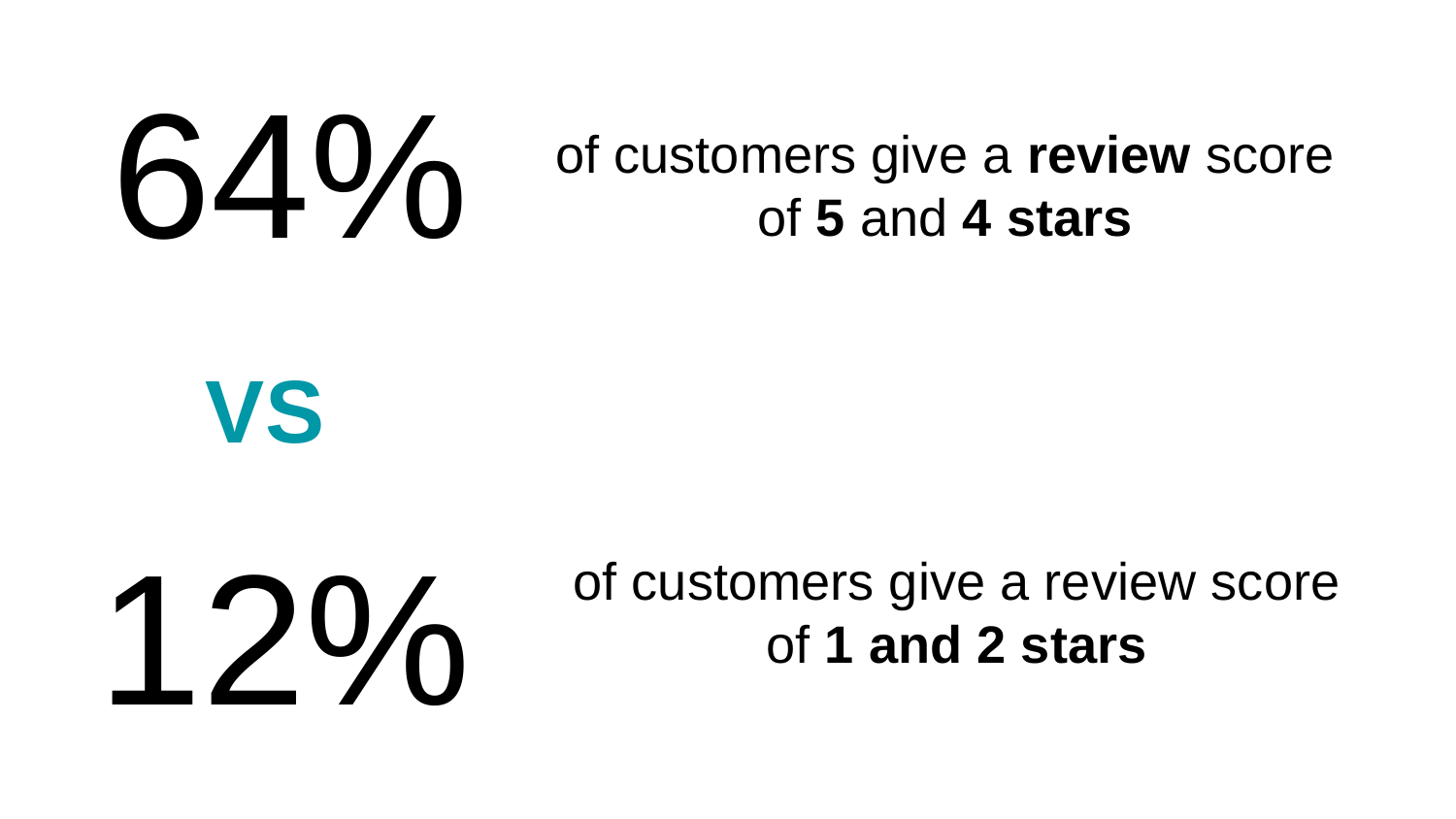

# 64%
of customers give a review score of 5 and 4 stars
VS
12%
of customers give a review score of 1 and 2 stars